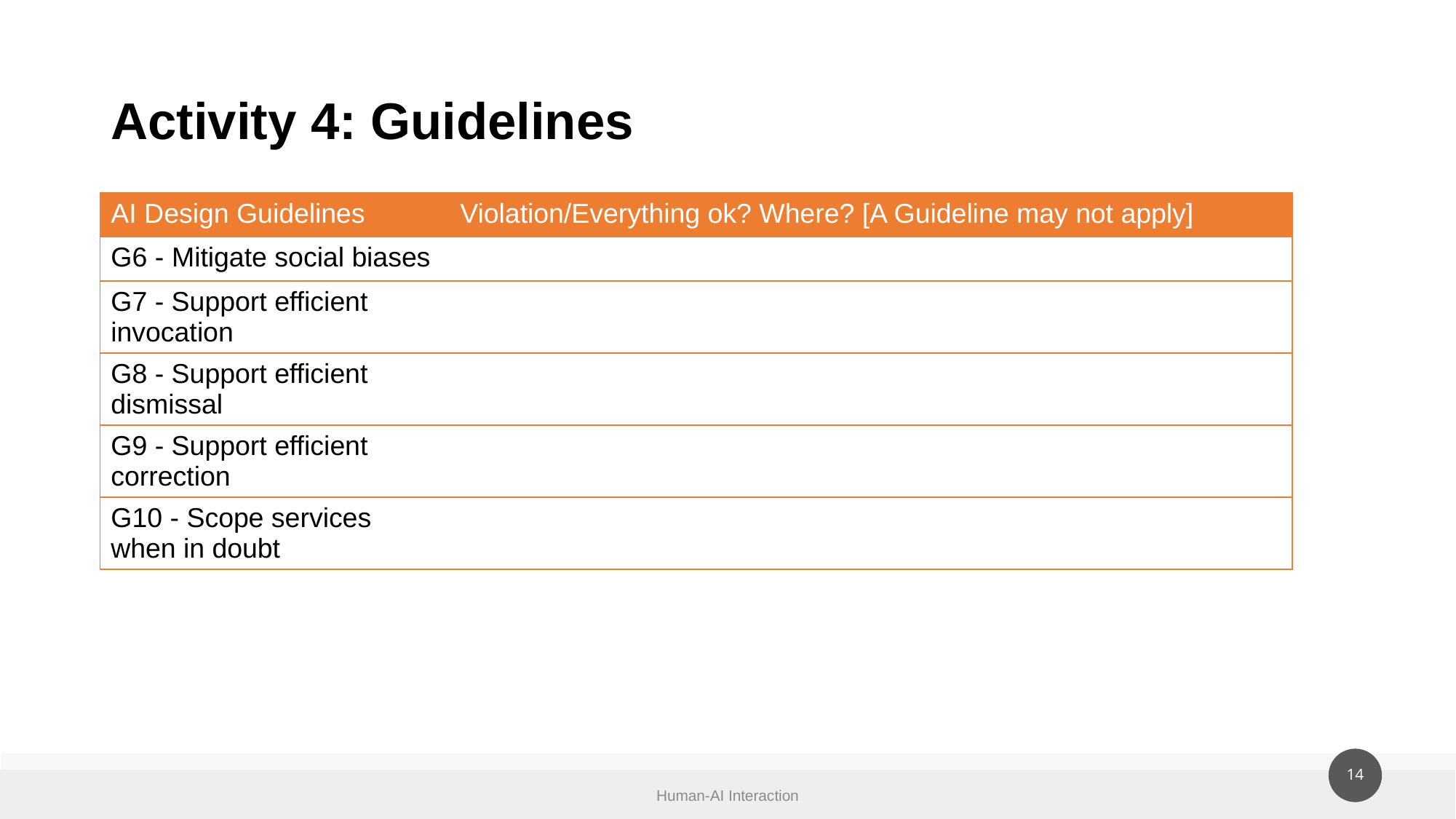

# Activity 4: Guidelines
| AI Design Guidelines | Violation/Everything ok? Where? [A Guideline may not apply] |
| --- | --- |
| G6 - Mitigate social biases |  |
| G7 - Support efficient invocation |  |
| G8 - Support efficient dismissal |  |
| G9 - Support efficient correction |  |
| G10 - Scope services when in doubt |  |
Human-AI Interaction